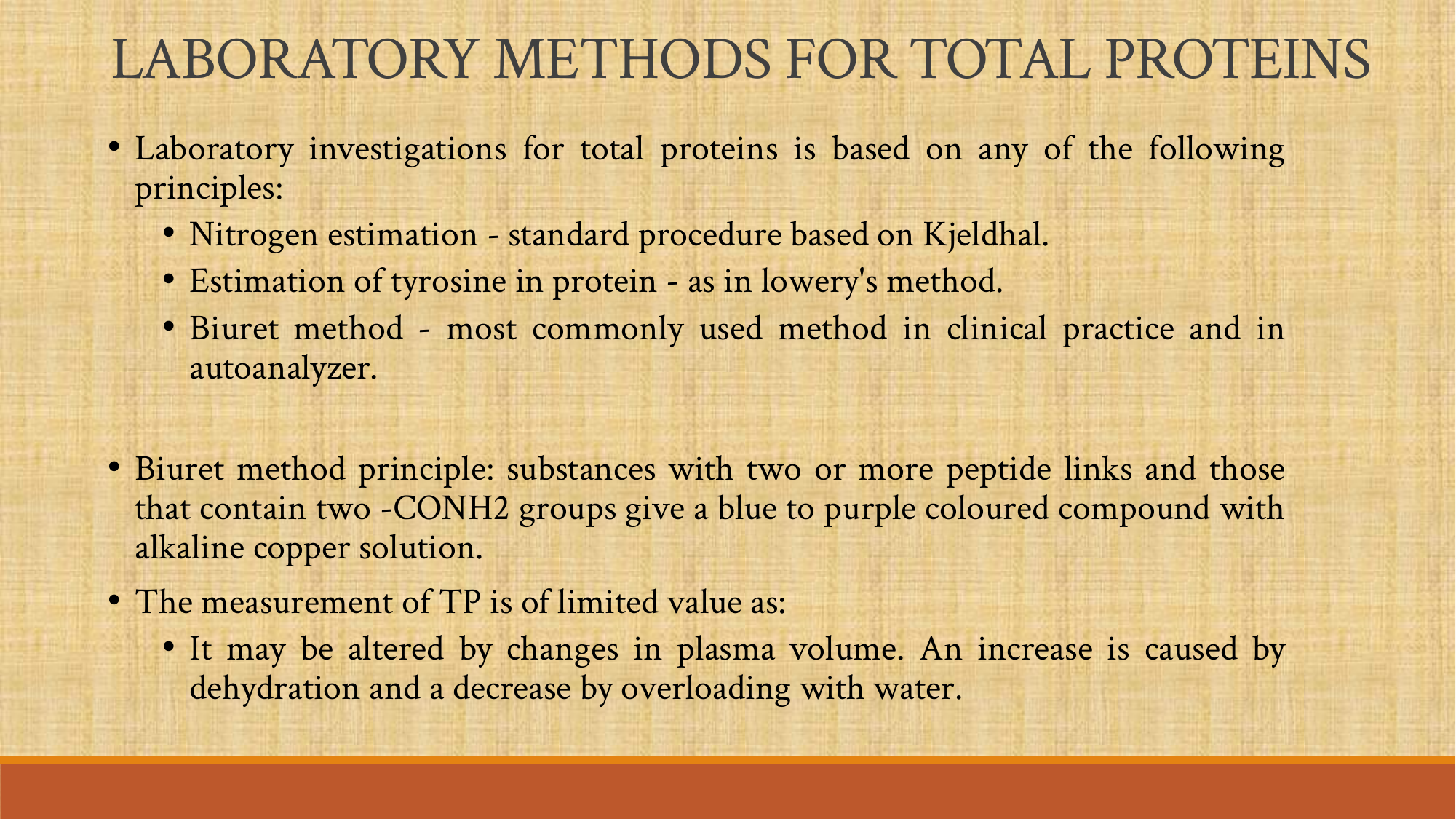

LABORATORY METHODS FOR TOTAL PROTEINS
Laboratory investigations for total proteins is based on any of the following principles:
Nitrogen estimation - standard procedure based on Kjeldhal.
Estimation of tyrosine in protein - as in lowery's method.
Biuret method - most commonly used method in clinical practice and in autoanalyzer.

Biuret method principle: substances with two or more peptide links and those that contain two -CONH2 groups give a blue to purple coloured compound with alkaline copper solution.
The measurement of TP is of limited value as:
It may be altered by changes in plasma volume. An increase is caused by dehydration and a decrease by overloading with water.